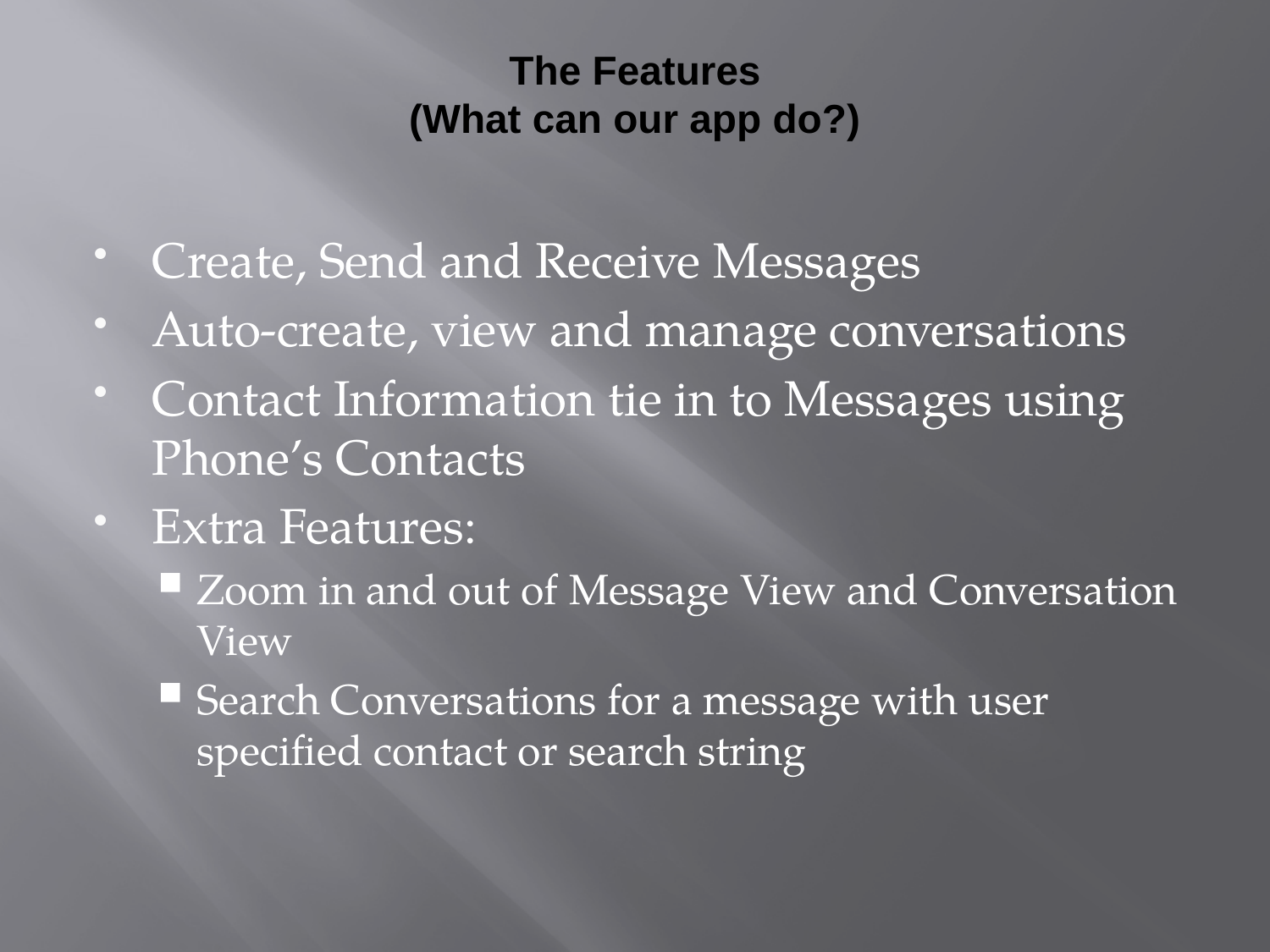

# The Features (What can our app do?)
Create, Send and Receive Messages
Auto-create, view and manage conversations
Contact Information tie in to Messages using Phone’s Contacts
Extra Features:
Zoom in and out of Message View and Conversation View
Search Conversations for a message with user specified contact or search string